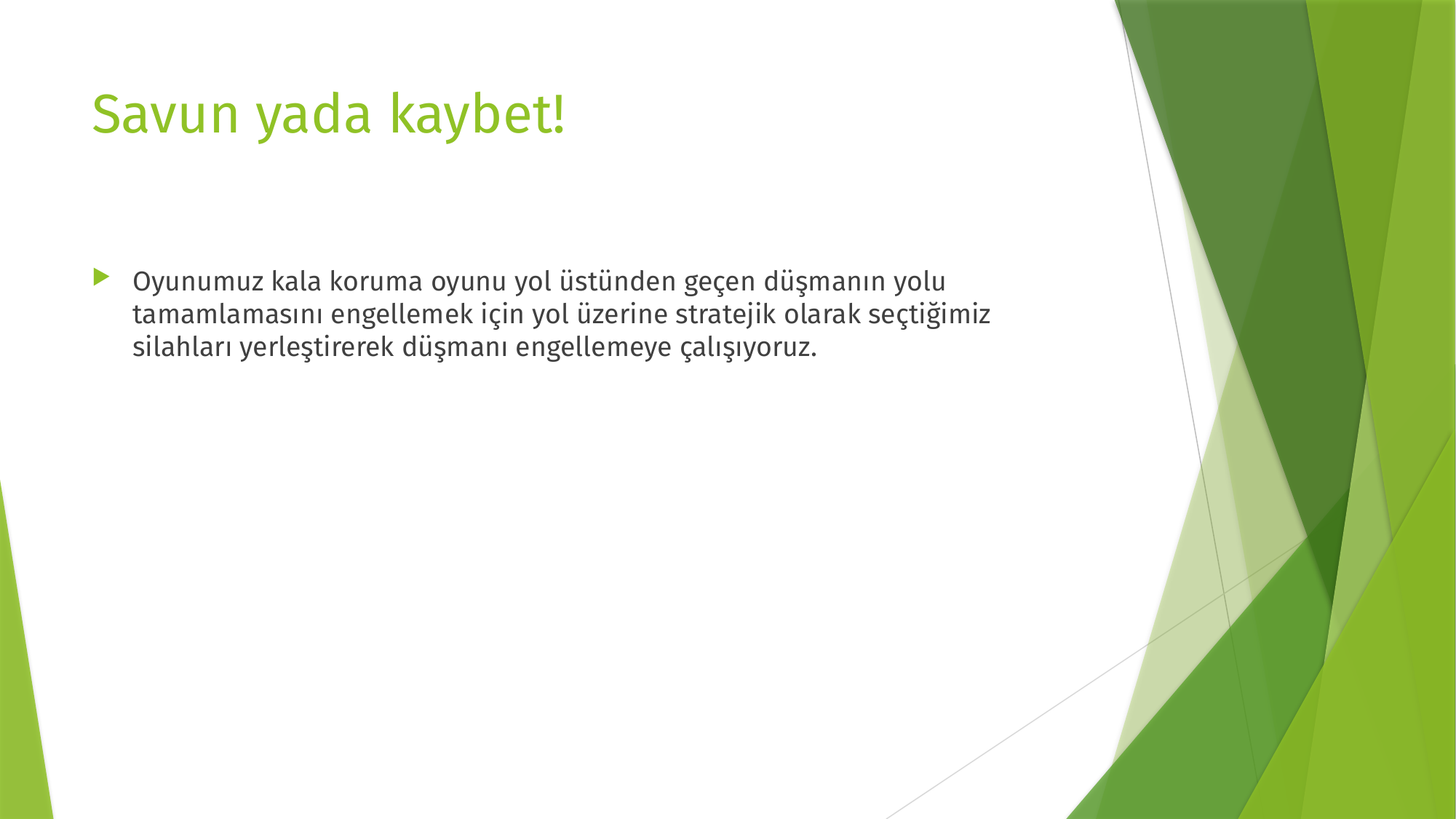

# Savun yada kaybet!
Oyunumuz kala koruma oyunu yol üstünden geçen düşmanın yolu tamamlamasını engellemek için yol üzerine stratejik olarak seçtiğimiz silahları yerleştirerek düşmanı engellemeye çalışıyoruz.